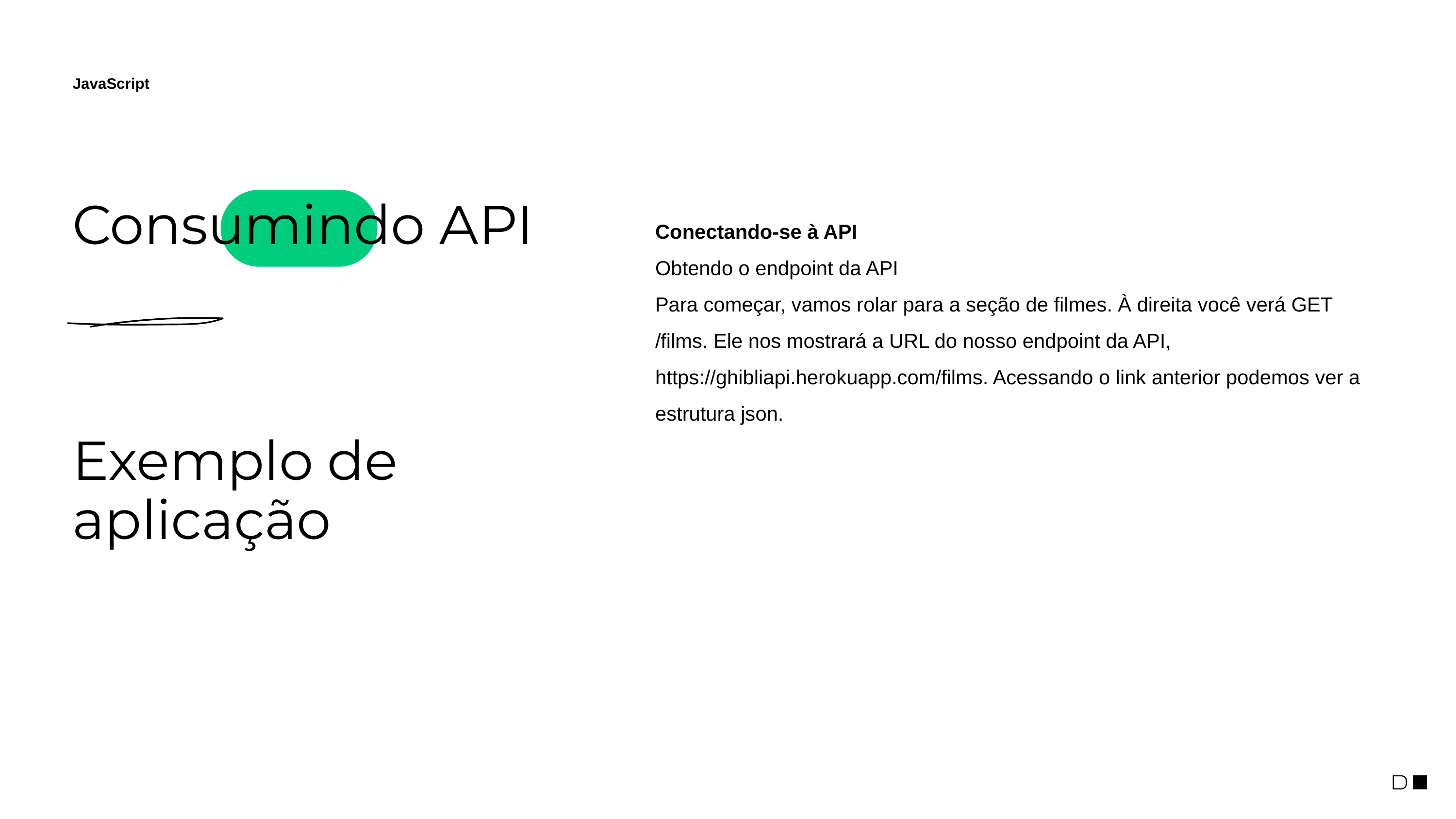

JavaScript

Consumindo API

Exemplo de aplicação
Conectando-se à API
Obtendo o endpoint da API
Para começar, vamos rolar para a seção de filmes. À direita você verá GET /films. Ele nos mostrará a URL do nosso endpoint da API, https://ghibliapi.herokuapp.com/films. Acessando o link anterior podemos ver a estrutura json.